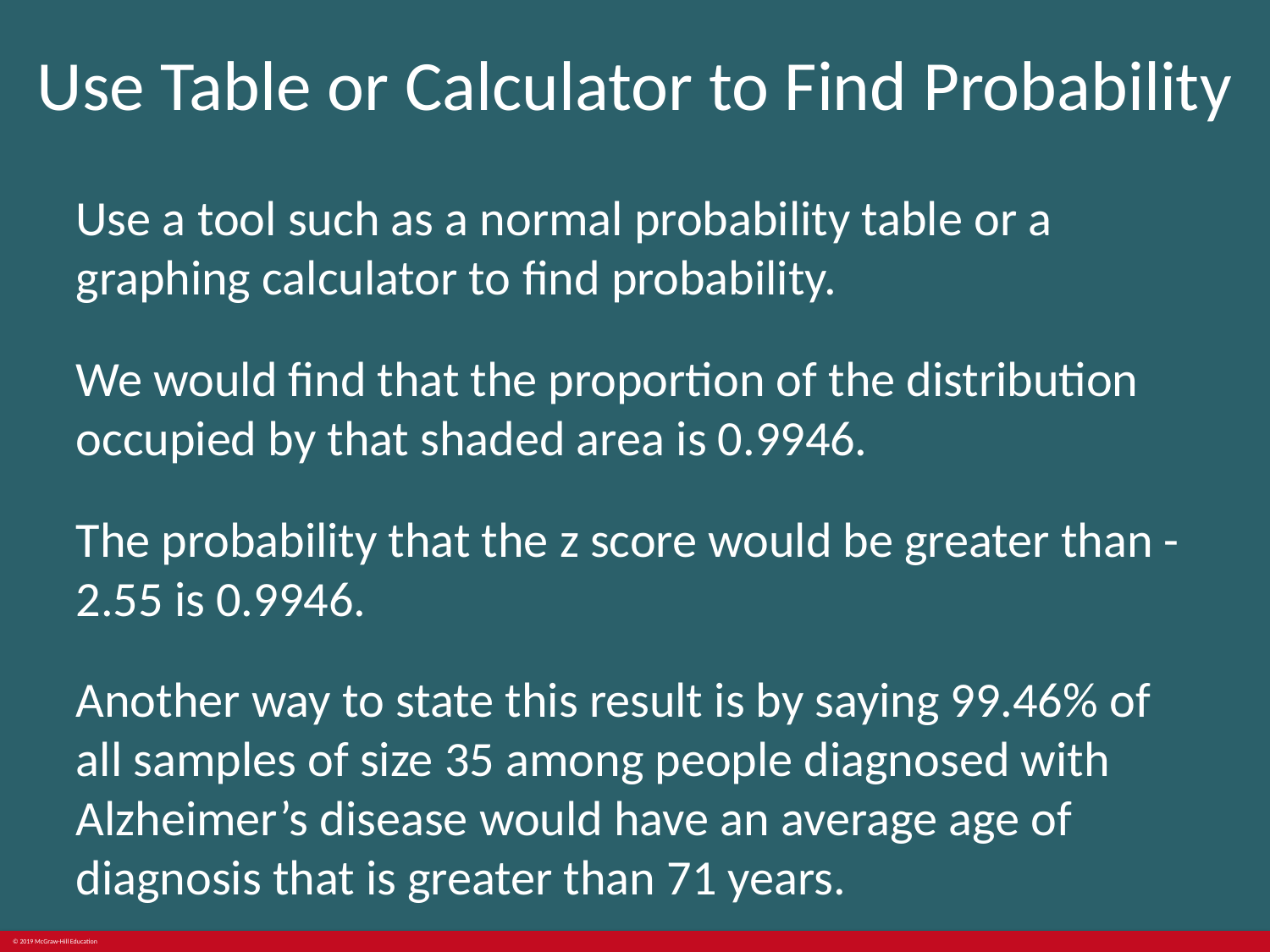

# Use Table or Calculator to Find Probability
Use a tool such as a normal probability table or a graphing calculator to find probability.
We would find that the proportion of the distribution occupied by that shaded area is 0.9946.
The probability that the z score would be greater than -2.55 is 0.9946.
Another way to state this result is by saying 99.46% of all samples of size 35 among people diagnosed with Alzheimer’s disease would have an average age of diagnosis that is greater than 71 years.